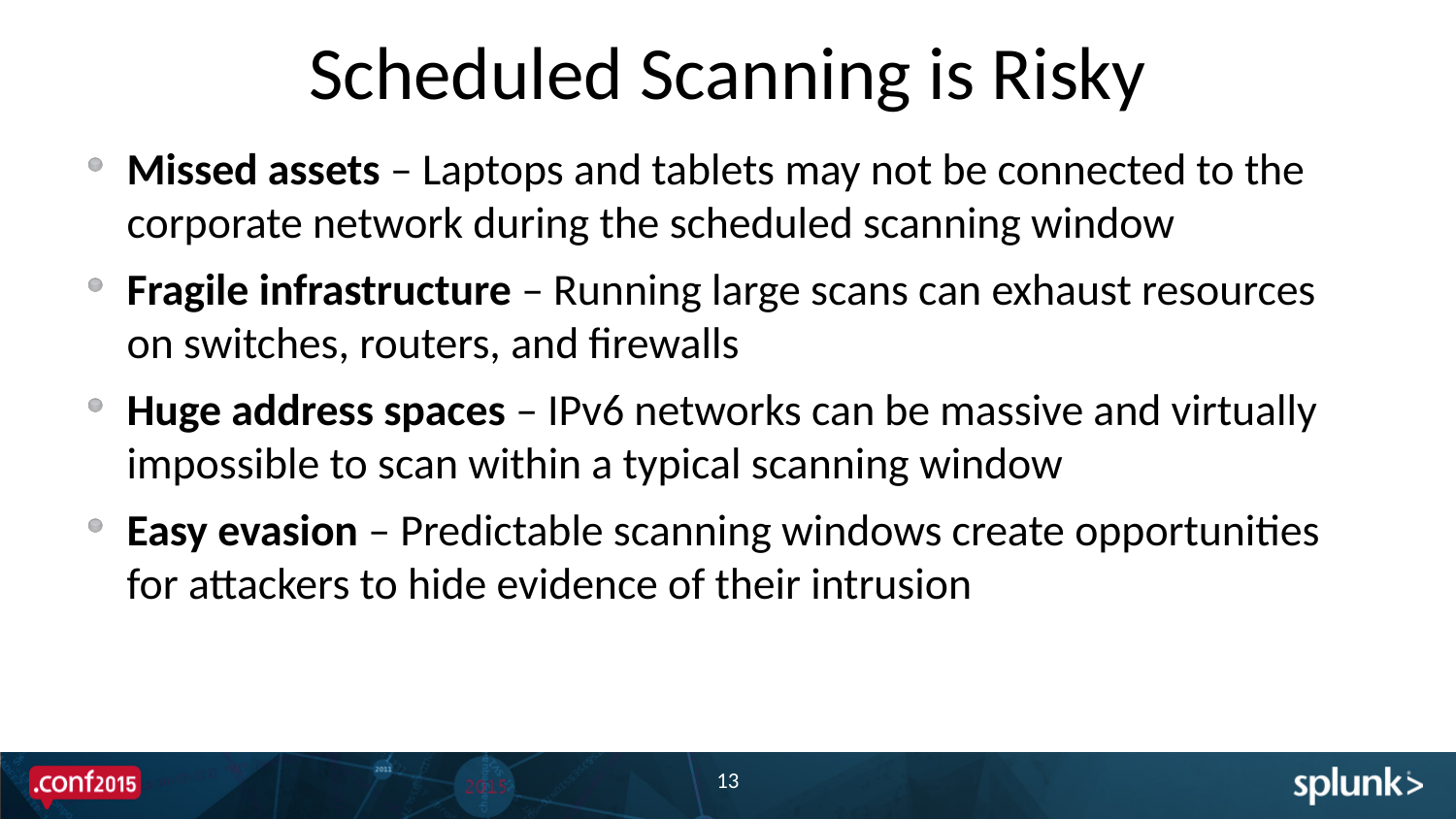

# Scheduled Scanning is Risky
Missed assets – Laptops and tablets may not be connected to the corporate network during the scheduled scanning window
Fragile infrastructure – Running large scans can exhaust resources on switches, routers, and firewalls
Huge address spaces – IPv6 networks can be massive and virtually impossible to scan within a typical scanning window
Easy evasion – Predictable scanning windows create opportunities for attackers to hide evidence of their intrusion
13